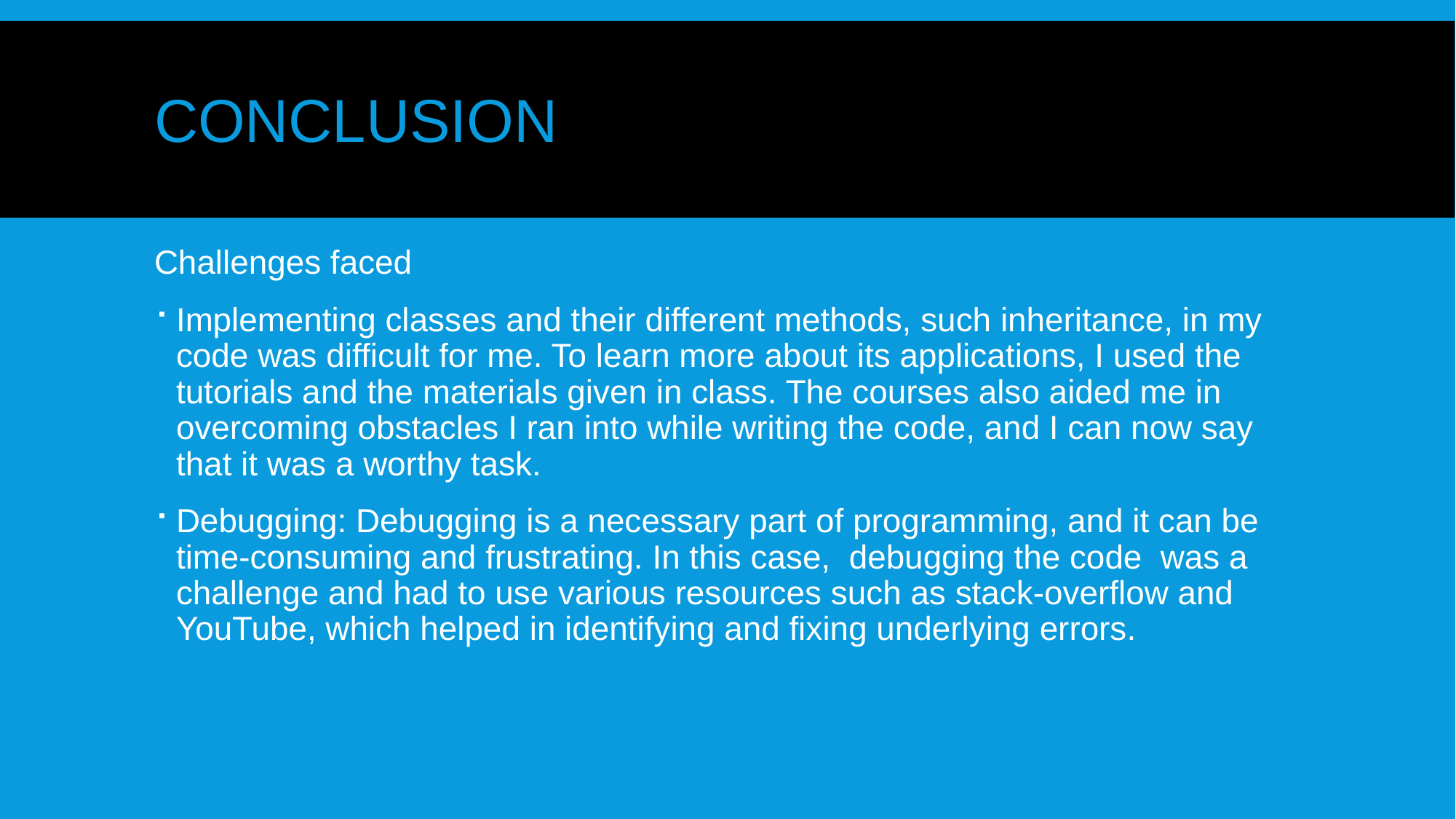

# conclusion
Challenges faced
Implementing classes and their different methods, such inheritance, in my code was difficult for me. To learn more about its applications, I used the tutorials and the materials given in class. The courses also aided me in overcoming obstacles I ran into while writing the code, and I can now say that it was a worthy task.
Debugging: Debugging is a necessary part of programming, and it can be time-consuming and frustrating. In this case,  debugging the code  was a challenge and had to use various resources such as stack-overflow and YouTube, which helped in identifying and fixing underlying errors.